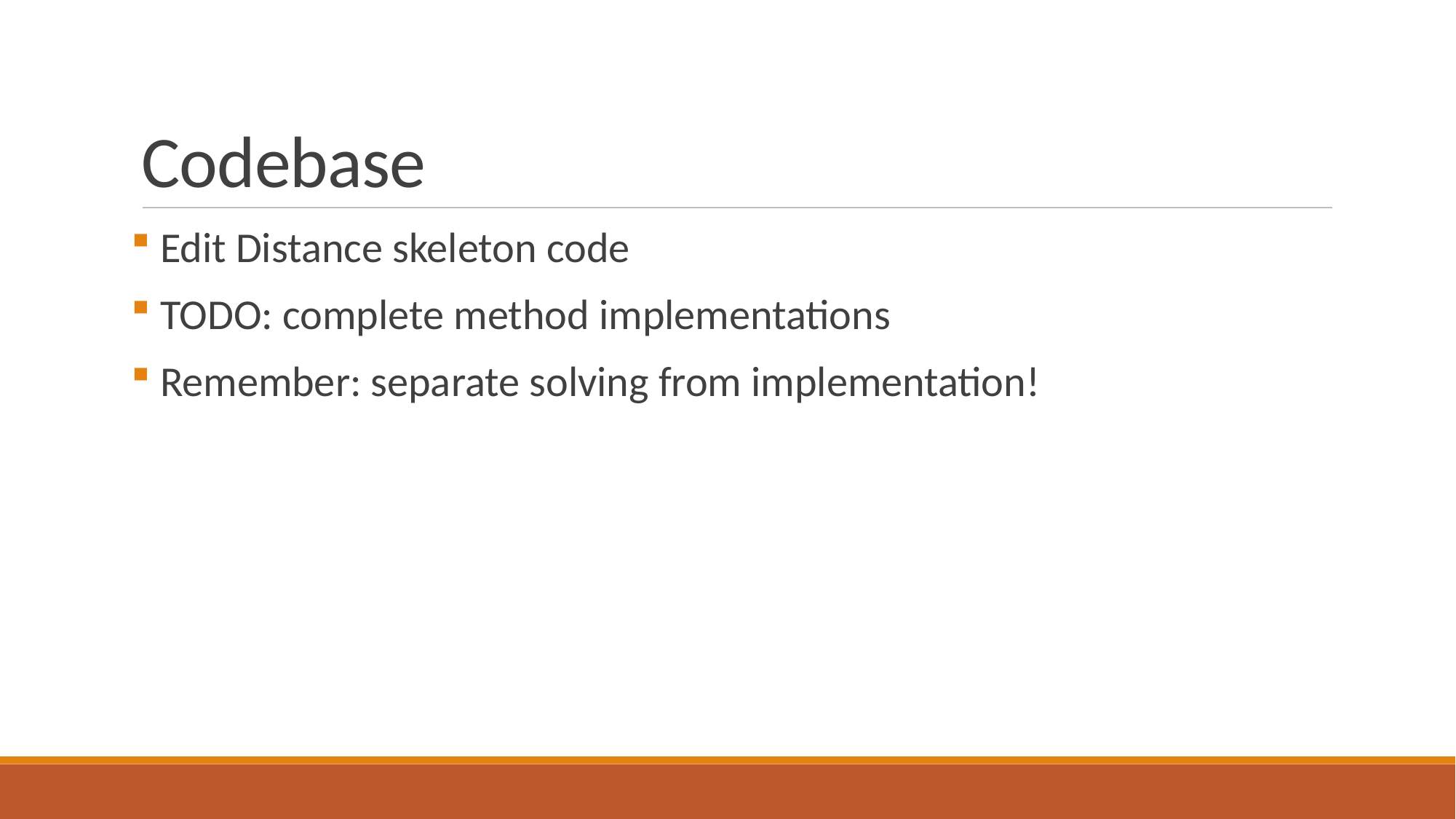

Codebase
 Edit Distance skeleton code
 TODO: complete method implementations
 Remember: separate solving from implementation!